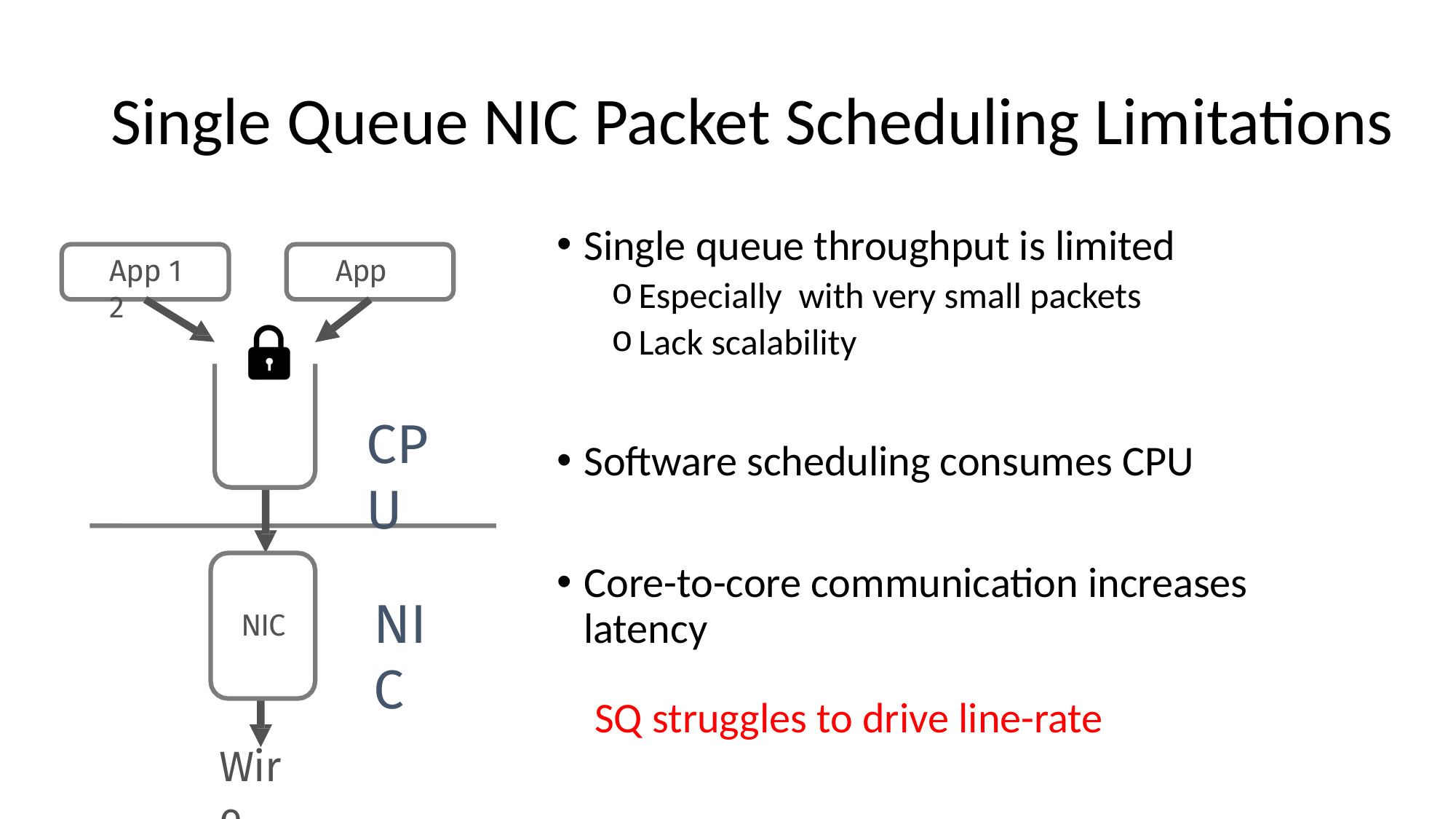

# Single Queue NIC Packet Scheduling Limitations
Single queue throughput is limited
Especially  with very small packets
Lack scalability

Software scheduling consumes CPU

Core-to-core communication increases latency

App 1	App 2

CPU

NIC
NIC
SQ struggles to drive line-rate

Wire